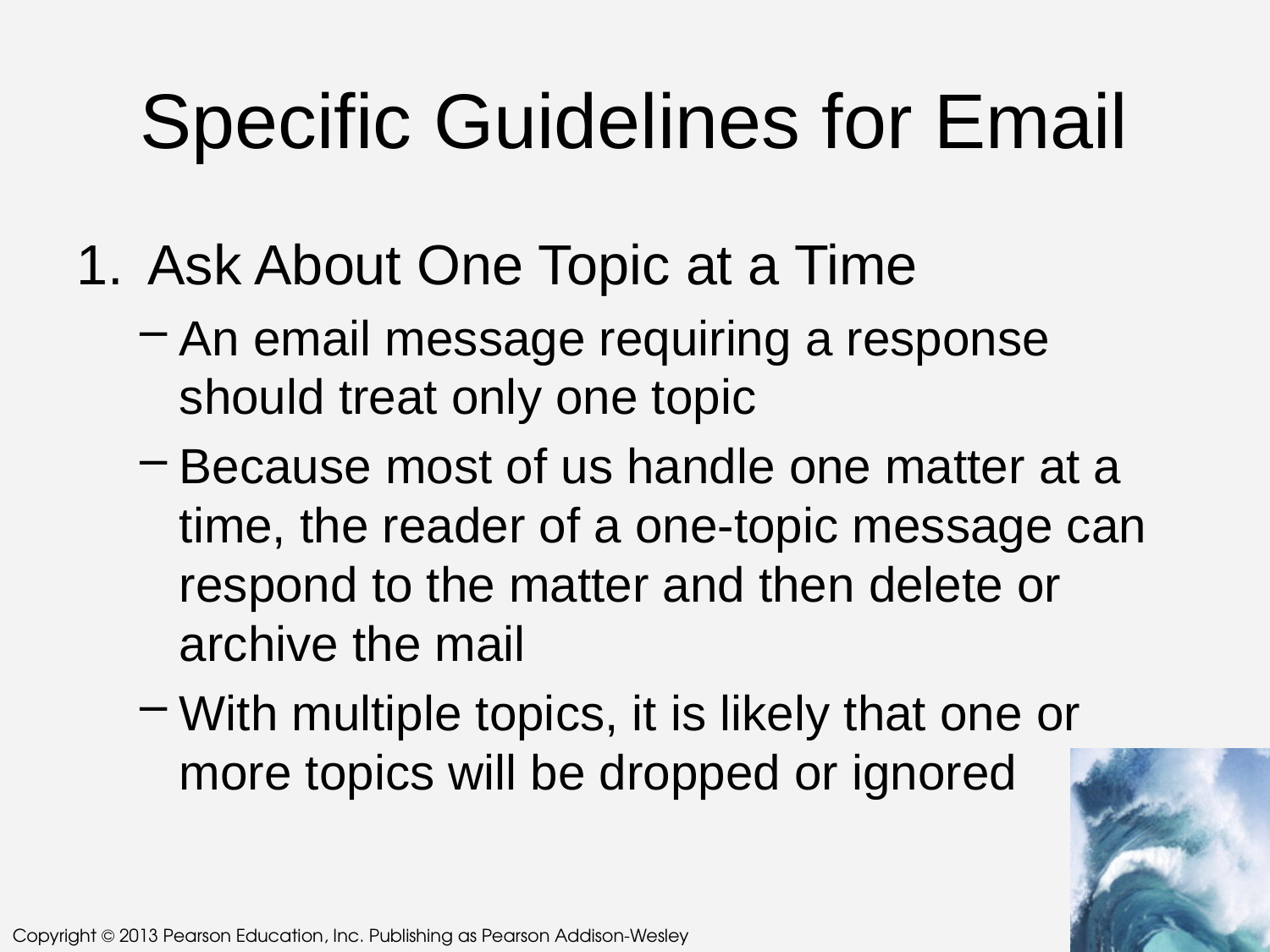

# Specific Guidelines for Email
Ask About One Topic at a Time
An email message requiring a response  should treat only one topic
Because most of us handle one matter at a time, the reader of a one-topic message can respond to the matter and then delete or archive the mail
With multiple topics, it is likely that one or more topics will be dropped or ignored